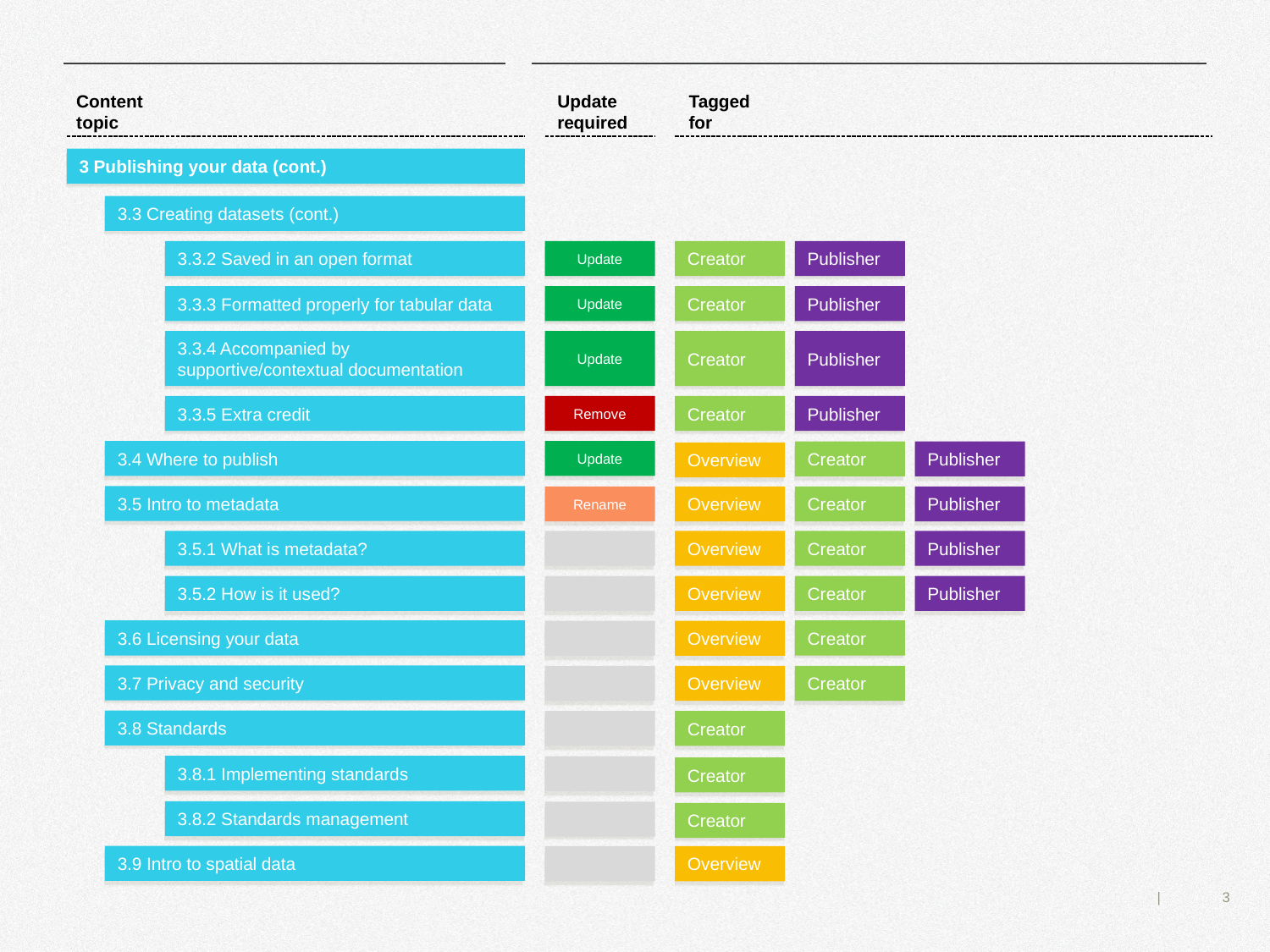

Content
topic
Update
required
Tagged
for
3 Publishing your data (cont.)
3.3 Creating datasets (cont.)
3.3.2 Saved in an open format
Update
Creator
Publisher
3.3.3 Formatted properly for tabular data
Update
Creator
Publisher
3.3.4 Accompanied by supportive/contextual documentation
Update
Creator
Publisher
3.3.5 Extra credit
Remove
Creator
Publisher
3.4 Where to publish
Update
Creator
Publisher
Overview
3.5 Intro to metadata
Overview
Creator
Publisher
Rename
3.5.1 What is metadata?

Overview
Creator
Publisher
3.5.2 How is it used?

Overview
Creator
Publisher
3.6 Licensing your data
Creator

Overview
3.7 Privacy and security

Overview
Creator
3.8 Standards

Creator
3.8.1 Implementing standards

Creator
3.8.2 Standards management

Creator
3.9 Intro to spatial data

Overview